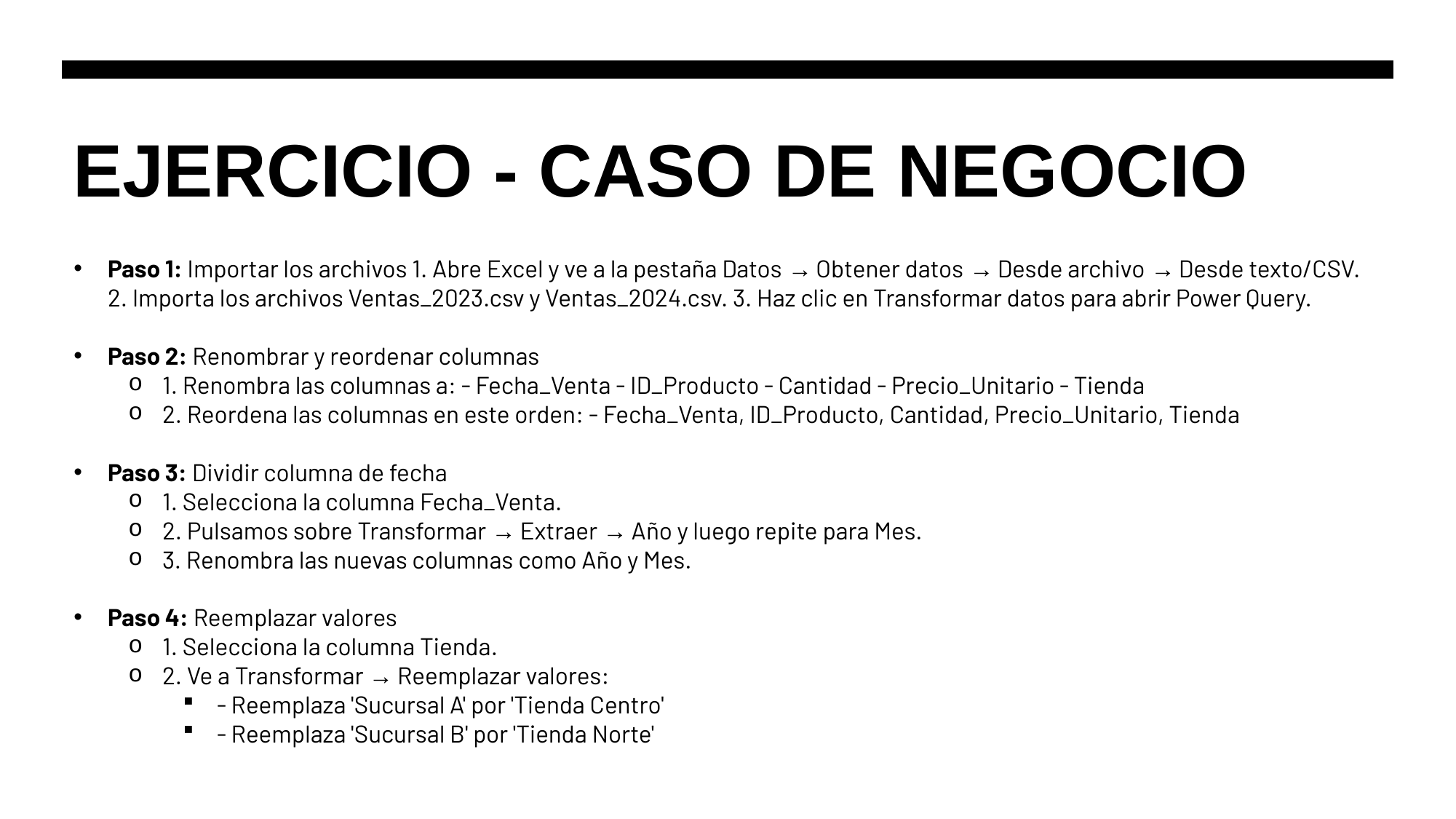

# EJERCICIO - CASO DE NEGOCIO

Paso 1: Importar los archivos 1. Abre Excel y ve a la pestaña Datos → Obtener datos → Desde archivo → Desde texto/CSV. 2. Importa los archivos Ventas_2023.csv y Ventas_2024.csv. 3. Haz clic en Transformar datos para abrir Power Query.

Paso 2: Renombrar y reordenar columnas
1. Renombra las columnas a: - Fecha_Venta - ID_Producto - Cantidad - Precio_Unitario - Tienda
2. Reordena las columnas en este orden: - Fecha_Venta, ID_Producto, Cantidad, Precio_Unitario, Tienda

Paso 3: Dividir columna de fecha
1. Selecciona la columna Fecha_Venta.
2. Pulsamos sobre Transformar → Extraer → Año y luego repite para Mes.
3. Renombra las nuevas columnas como Año y Mes.

Paso 4: Reemplazar valores
1. Selecciona la columna Tienda.
2. Ve a Transformar → Reemplazar valores:
- Reemplaza 'Sucursal A' por 'Tienda Centro'
- Reemplaza 'Sucursal B' por 'Tienda Norte'